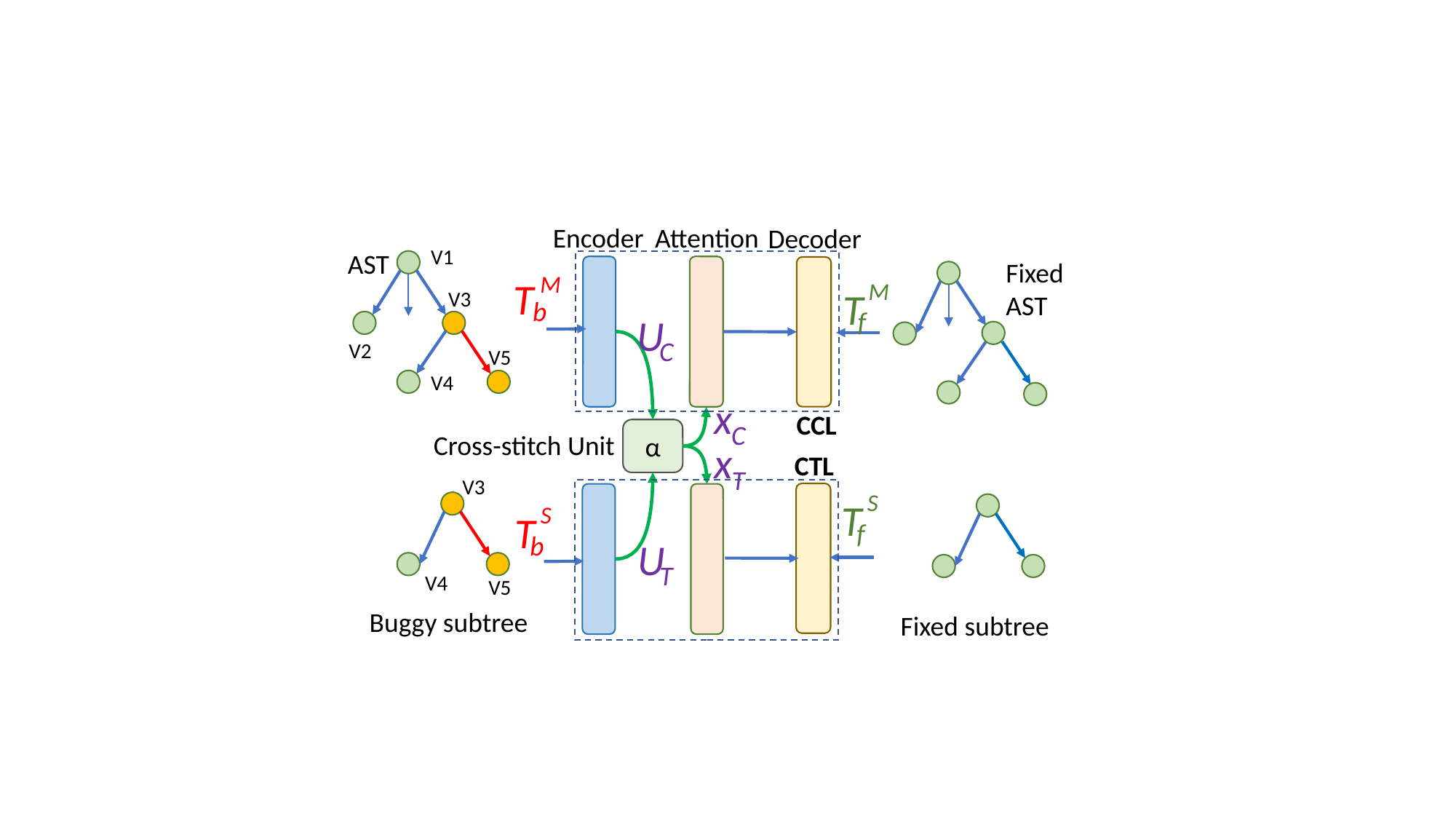

Encoder
Attention
Decoder
V1
AST

V3
V2
V5
V4
Fixed AST

M
T
b
M
T
f
U
C

x
C
CCL
α
Cross-stitch Unit
x
T
CTL
V3

S
T
f

S
T
b
U
T
V4
V5
Buggy subtree
Fixed subtree